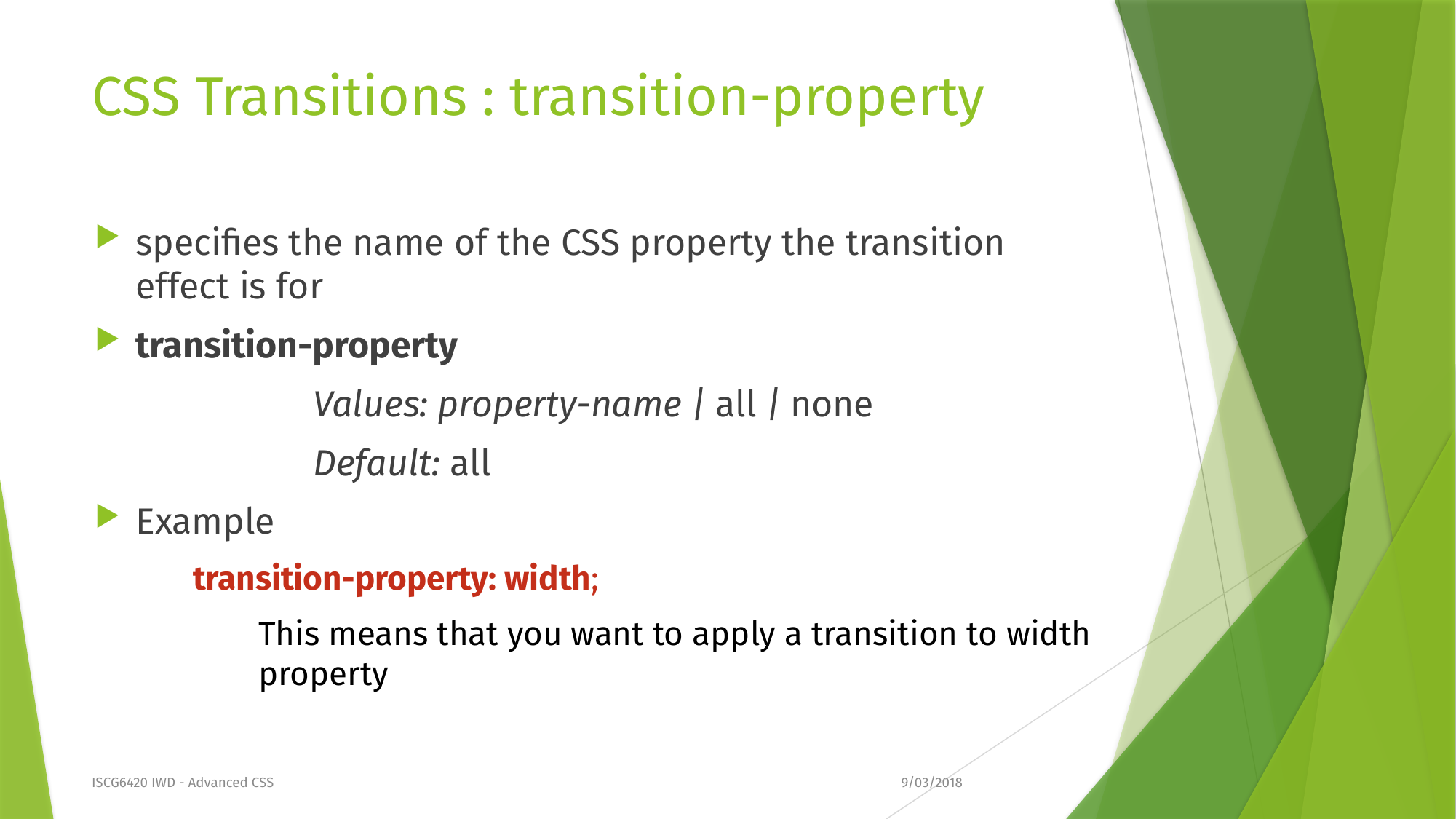

# CSS Transitions : transition-property
specifies the name of the CSS property the transition effect is for
transition-property
		Values: property-name | all | none
		Default: all
Example
     transition-property: width;
	This means that you want to apply a transition to width   	property

ISCG6420 IWD - Advanced CSS
9/03/2018